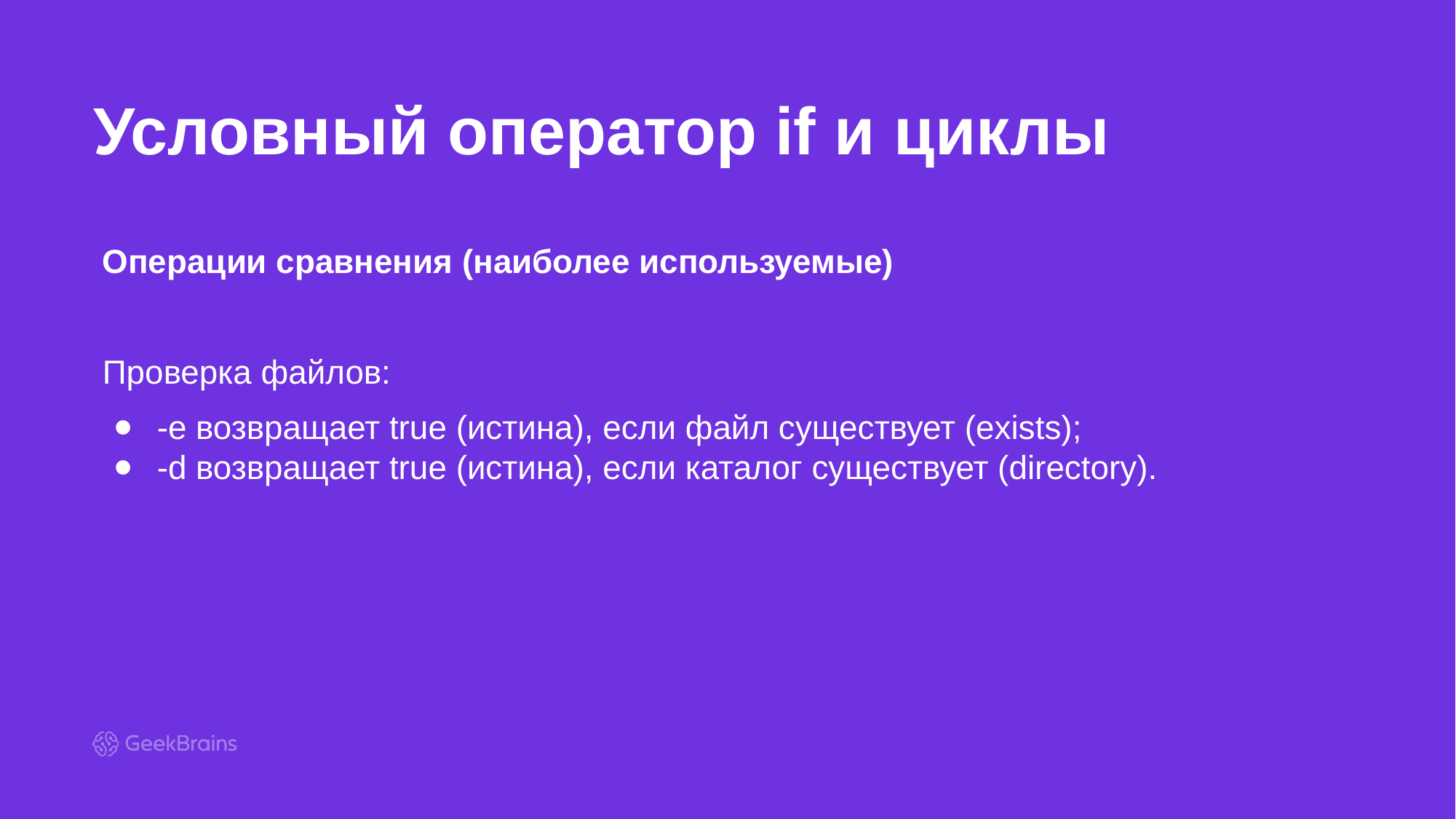

# Условный оператор if и циклы

Операции сравнения (наиболее используемые)

Проверка файлов:
-e возвращает true (истина), если файл существует (exists);
-d возвращает true (истина), если каталог существует (directory).